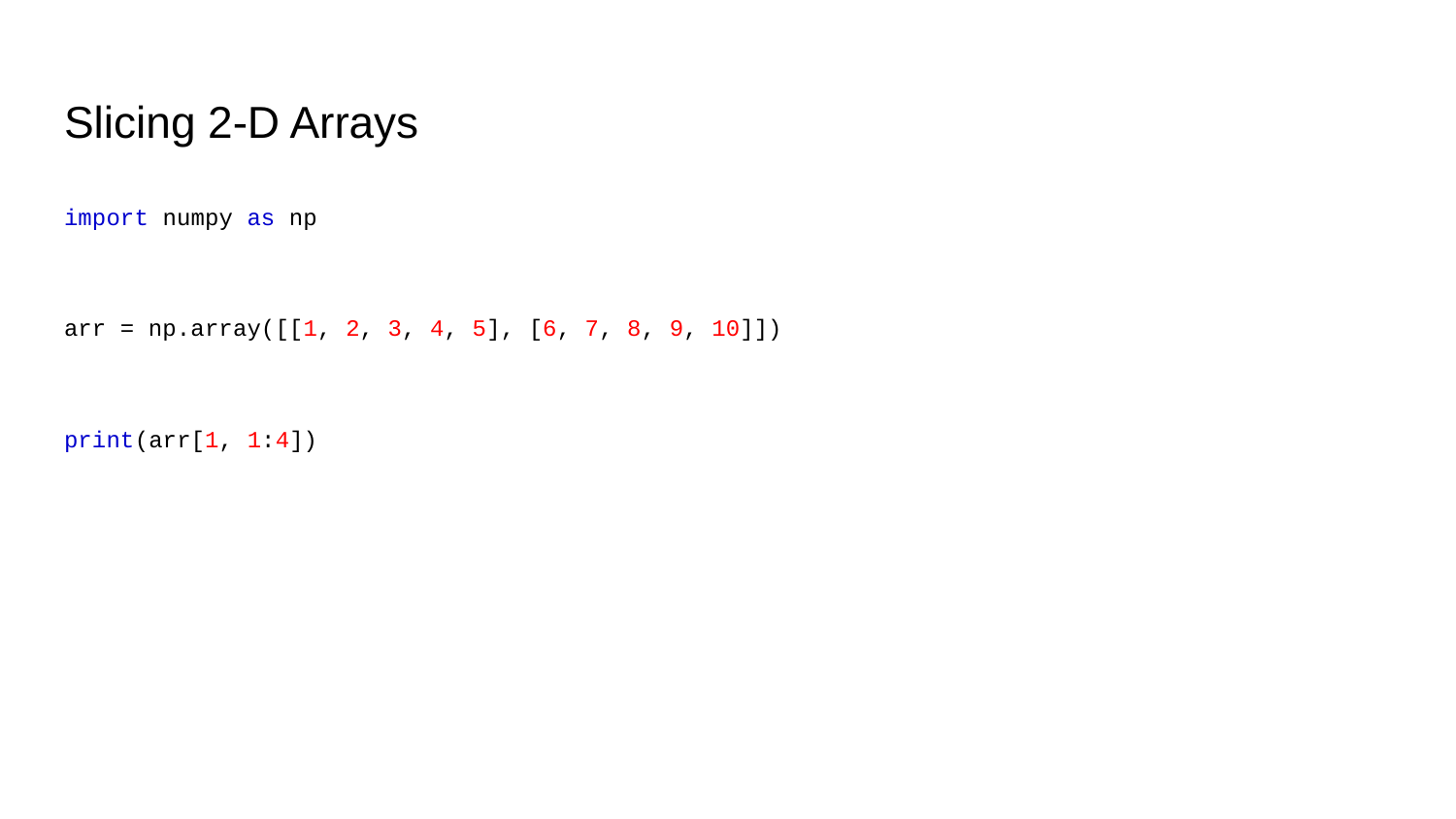

# Slicing 2-D Arrays

import numpy as np

arr = np.array([[1, 2, 3, 4, 5], [6, 7, 8, 9, 10]])

print(arr[1, 1:4])